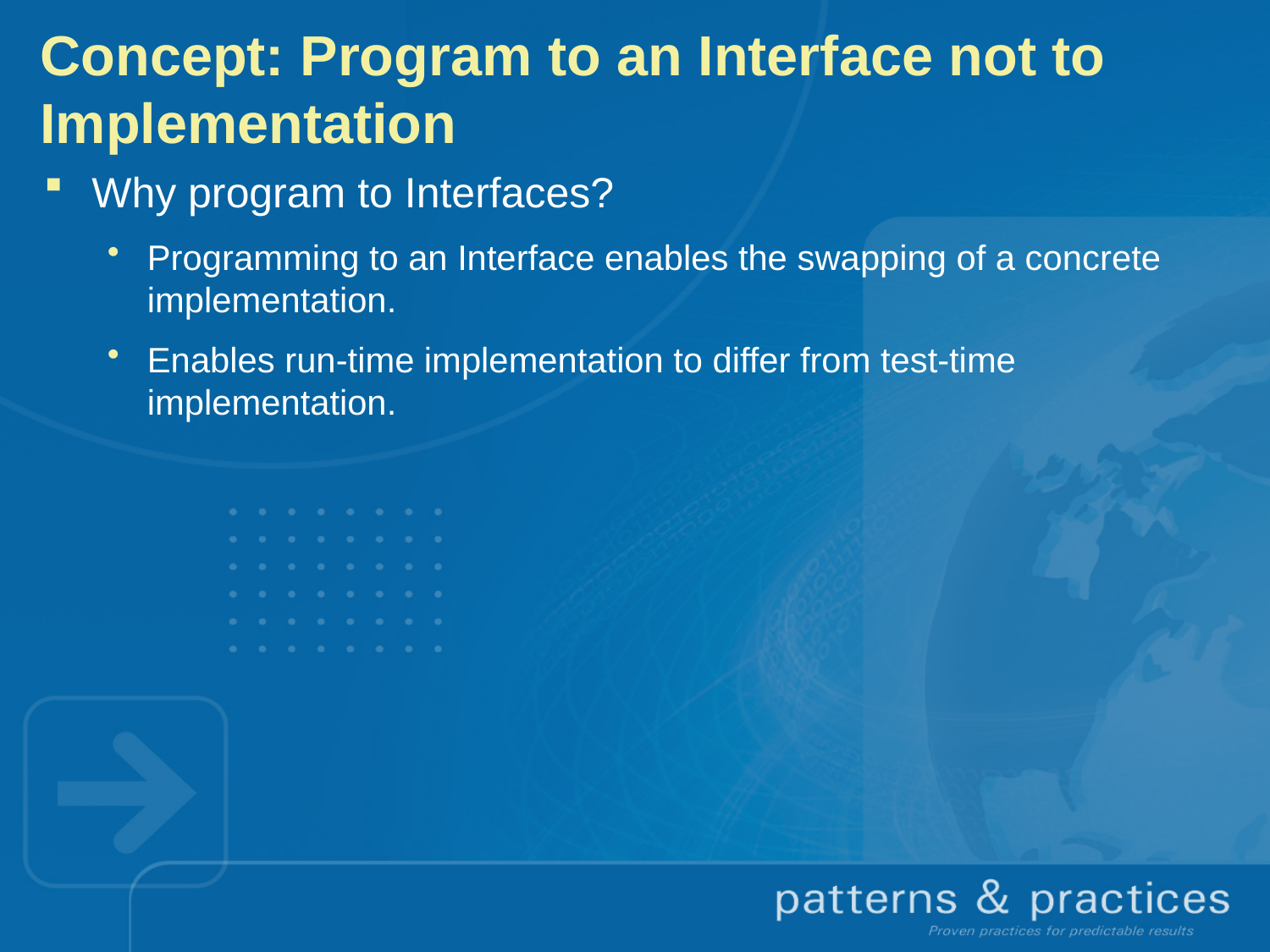

# Concept: Program to an Interface not to Implementation
Why program to Interfaces?
Programming to an Interface enables the swapping of a concrete implementation.
Enables run-time implementation to differ from test-time implementation.